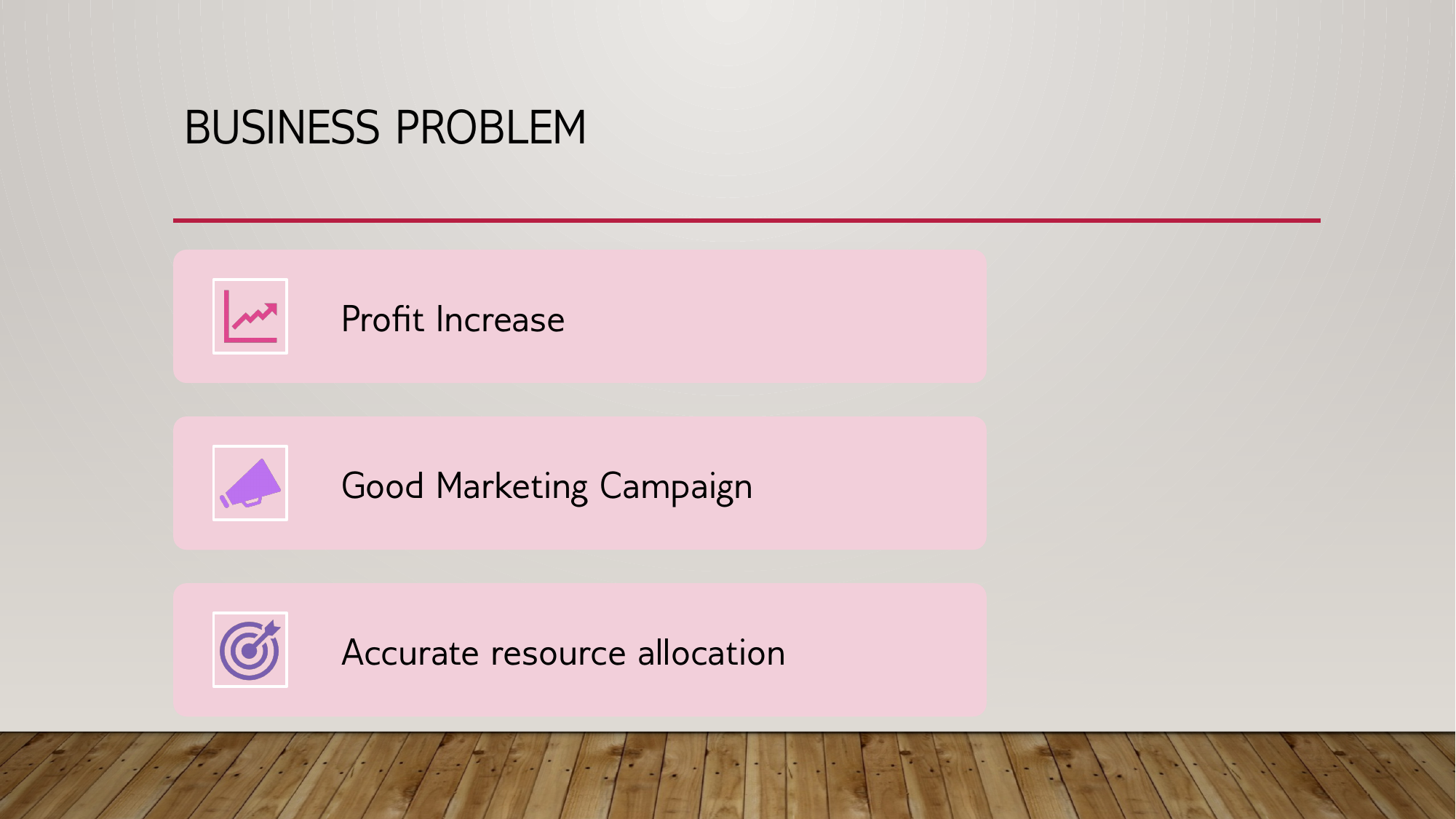

# Business Problem

Profit Increase
Good Marketing Campaign
Accurate resource allocation